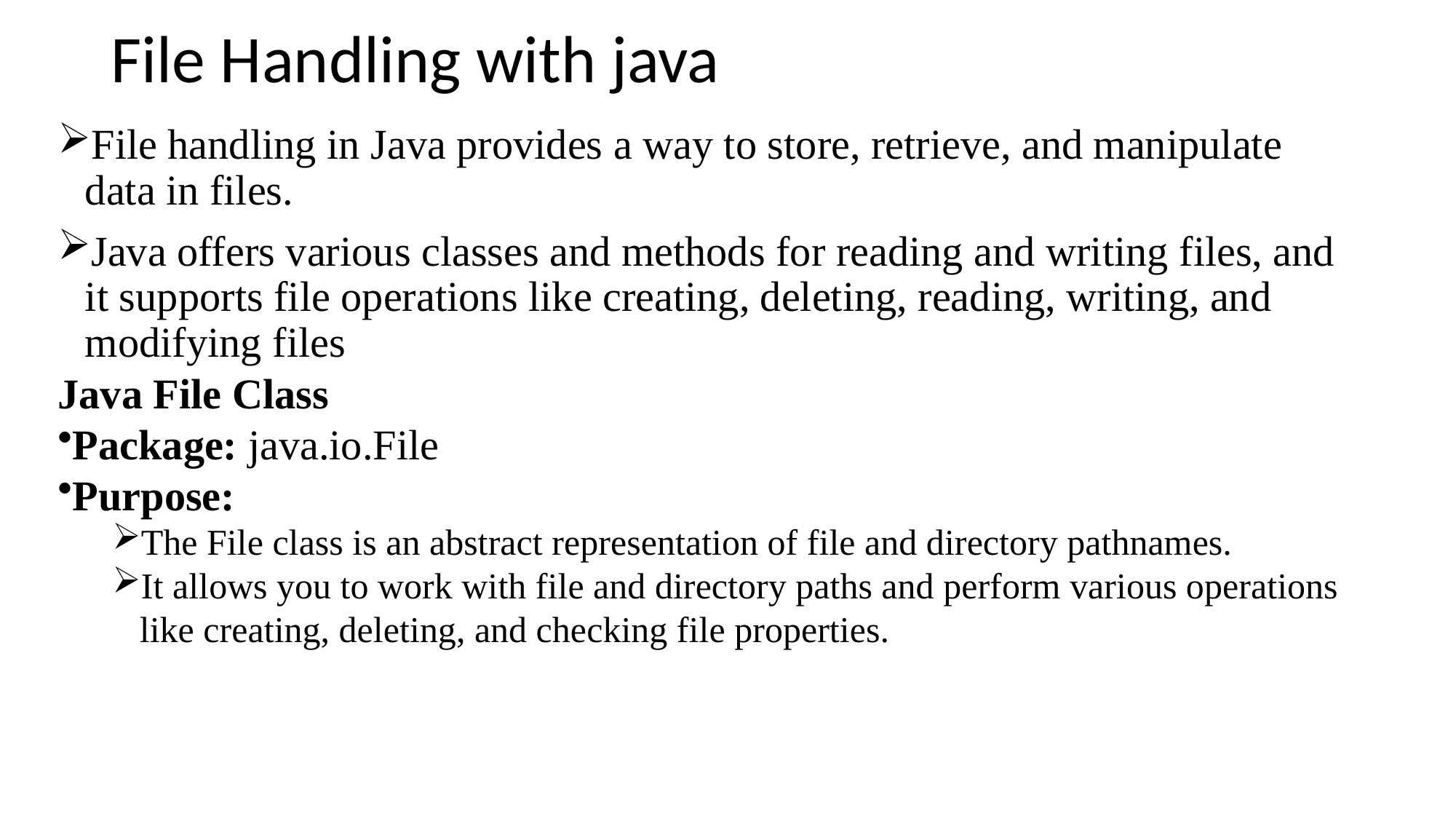

# File Handling with java
File handling in Java provides a way to store, retrieve, and manipulate data in files.
Java offers various classes and methods for reading and writing files, and it supports file operations like creating, deleting, reading, writing, and modifying files
Java File Class
Package: java.io.File
Purpose:
The File class is an abstract representation of file and directory pathnames.
It allows you to work with file and directory paths and perform various operations like creating, deleting, and checking file properties.